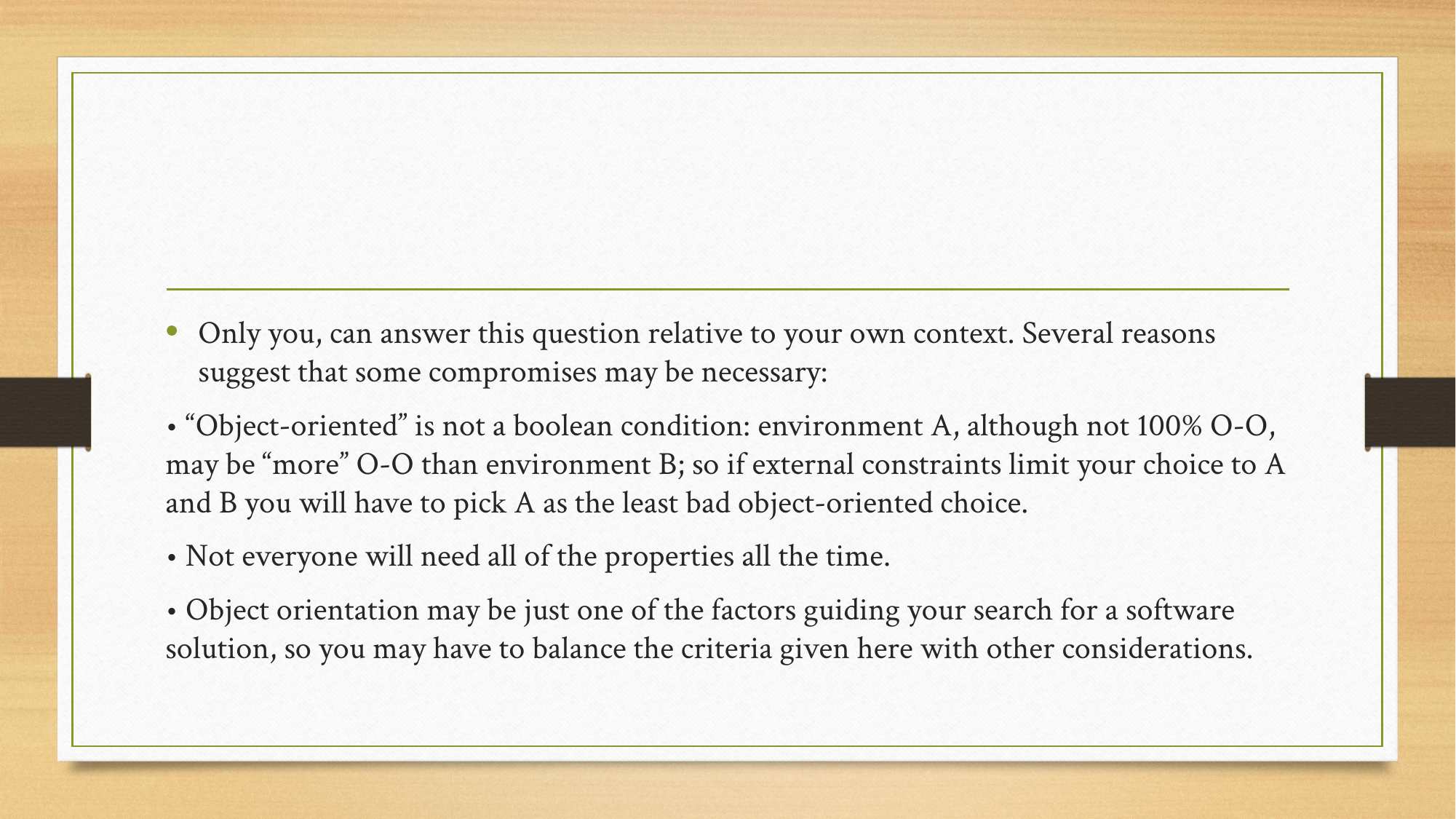

#
Only you, can answer this question relative to your own context. Several reasons suggest that some compromises may be necessary:
• “Object-oriented” is not a boolean condition: environment A, although not 100% O-O, may be “more” O-O than environment B; so if external constraints limit your choice to A and B you will have to pick A as the least bad object-oriented choice.
• Not everyone will need all of the properties all the time.
• Object orientation may be just one of the factors guiding your search for a software solution, so you may have to balance the criteria given here with other considerations.